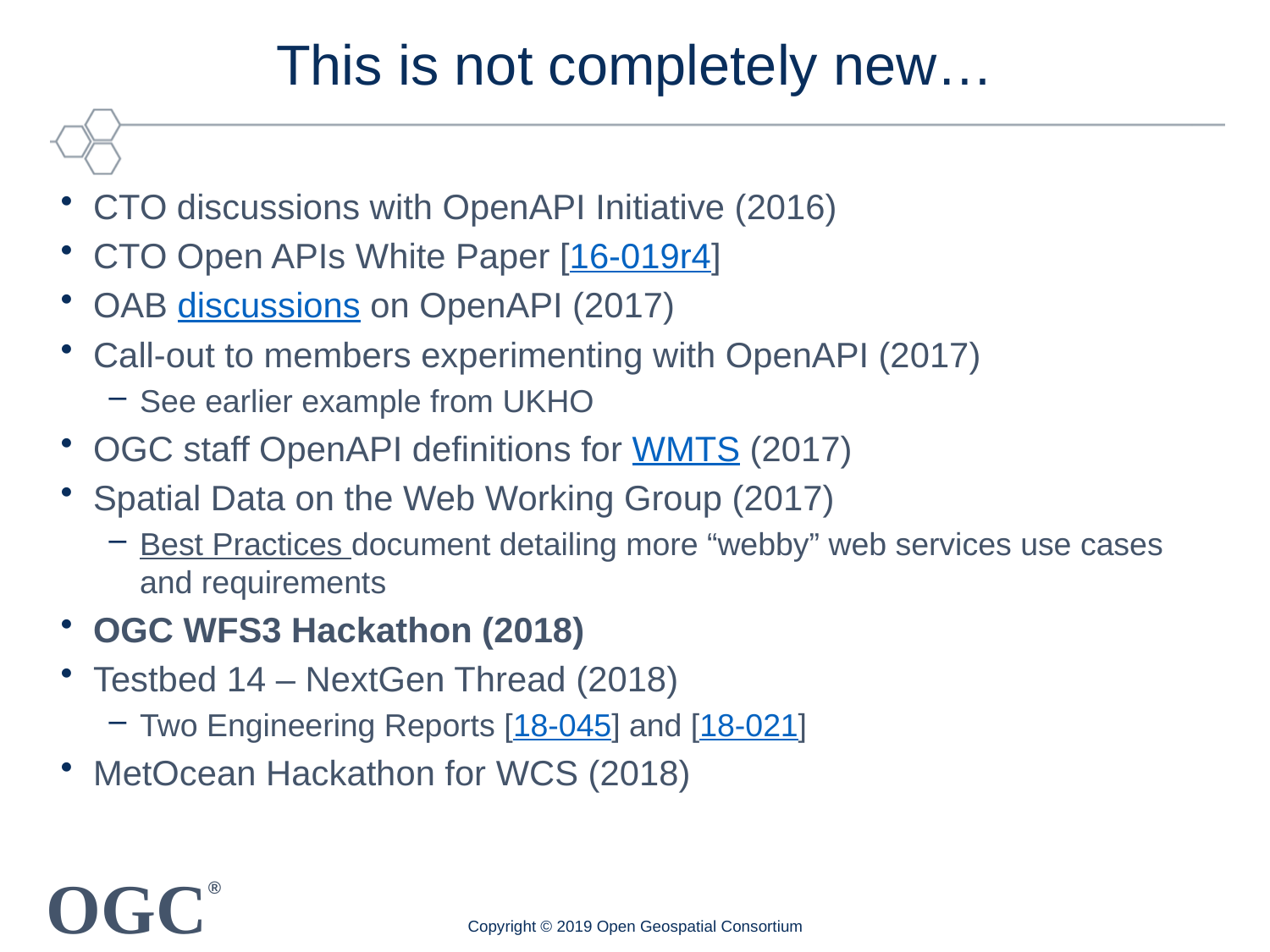

# This is not completely new…
CTO discussions with OpenAPI Initiative (2016)
CTO Open APIs White Paper [16-019r4]
OAB discussions on OpenAPI (2017)
Call-out to members experimenting with OpenAPI (2017)
See earlier example from UKHO
OGC staff OpenAPI definitions for WMTS (2017)
Spatial Data on the Web Working Group (2017)
Best Practices document detailing more “webby” web services use cases and requirements
OGC WFS3 Hackathon (2018)
Testbed 14 – NextGen Thread (2018)
Two Engineering Reports [18-045] and [18-021]
MetOcean Hackathon for WCS (2018)
Copyright © 2019 Open Geospatial Consortium